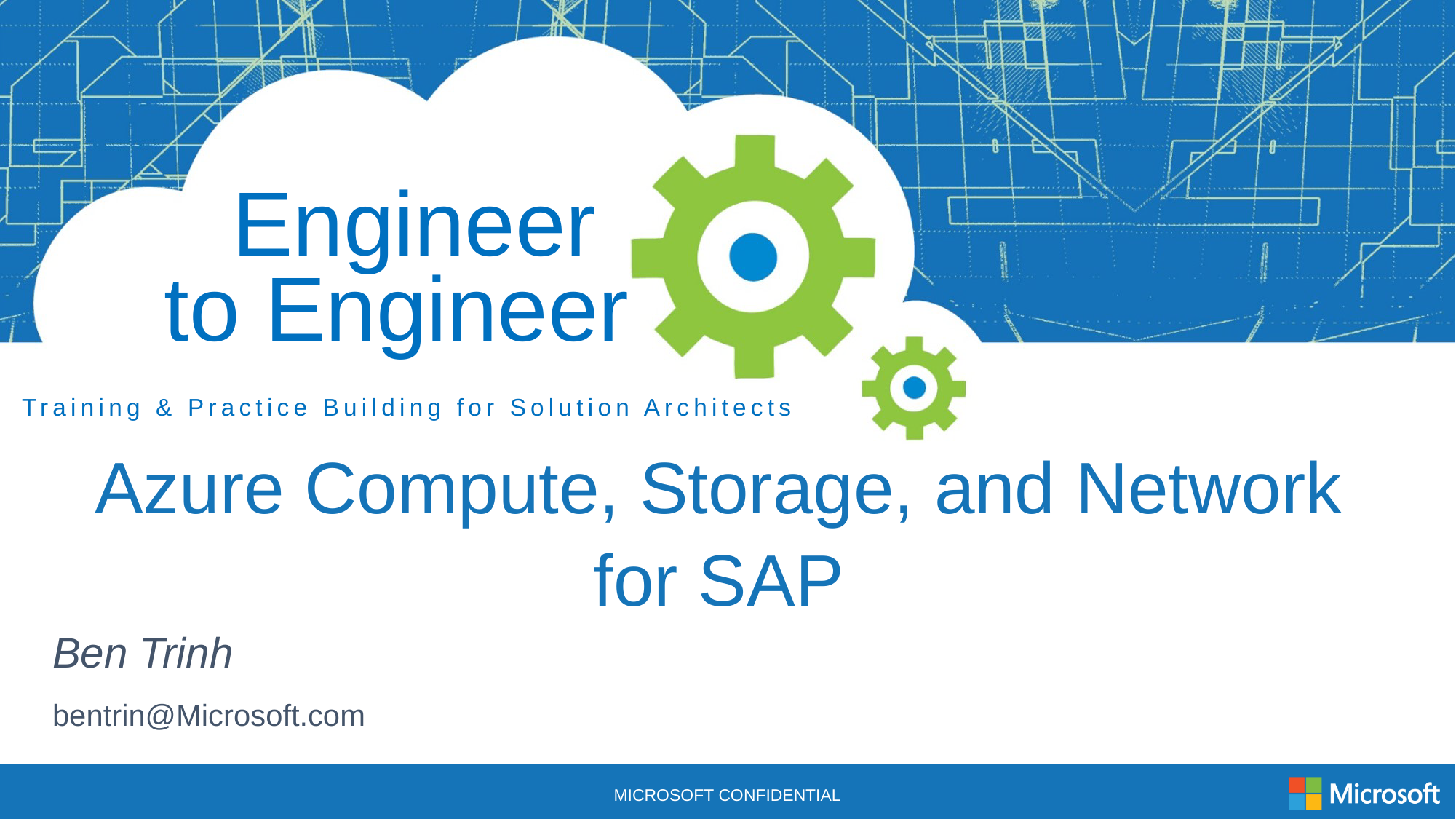

Azure Compute, Storage, and Network
for SAP
Ben Trinh
bentrin@Microsoft.com